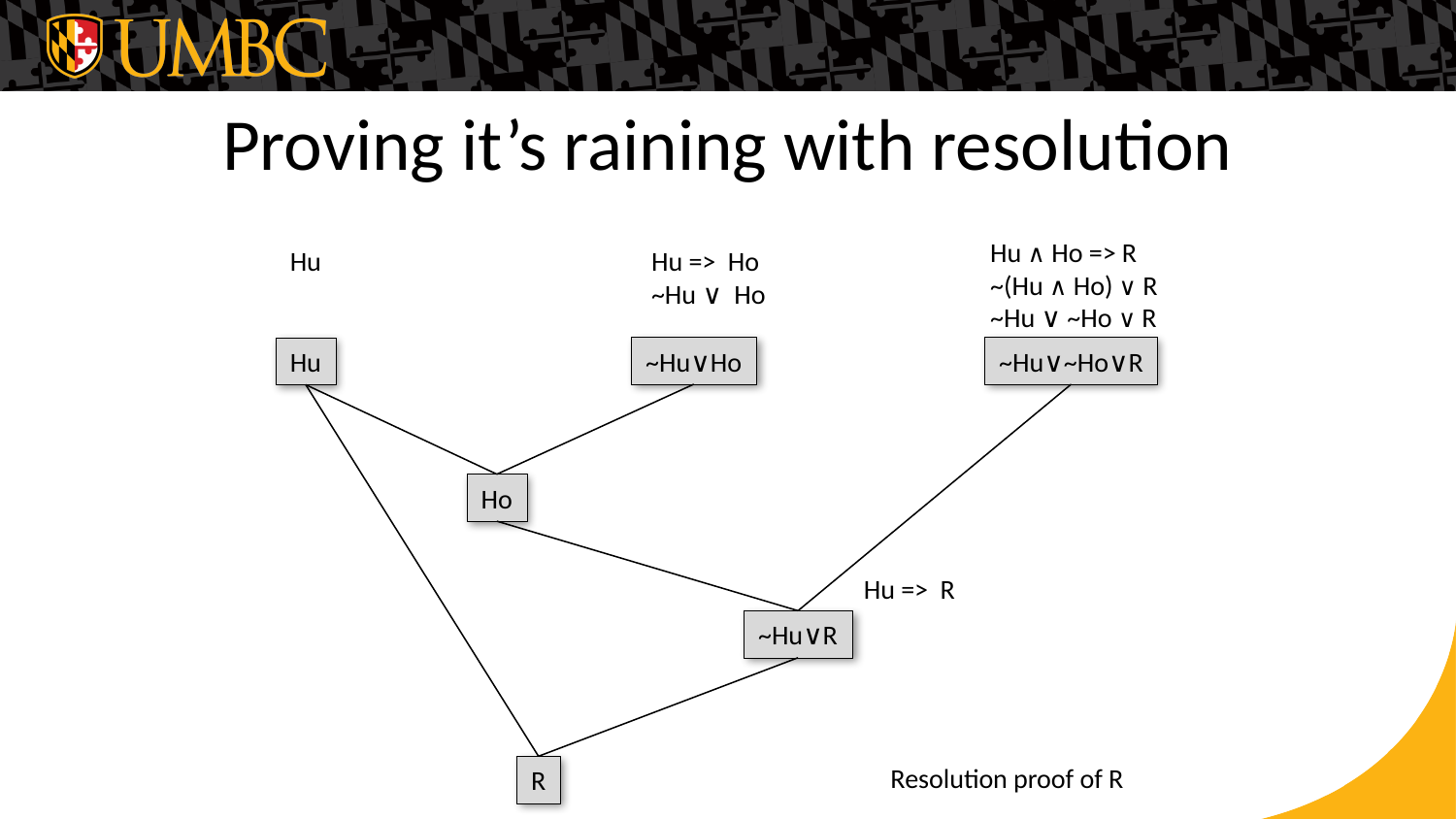

# Proving it’s raining with resolution
Hu ∧ Ho => R
~(Hu ∧ Ho) ∨ R
~Hu ∨ ~Ho ∨ R
Hu
Hu =>  Ho
~Hu ∨  Ho
~Hu∨Ho
~Hu∨~Ho∨R
Hu
Ho
Hu =>  R

~Hu∨R
Resolution proof of R
R